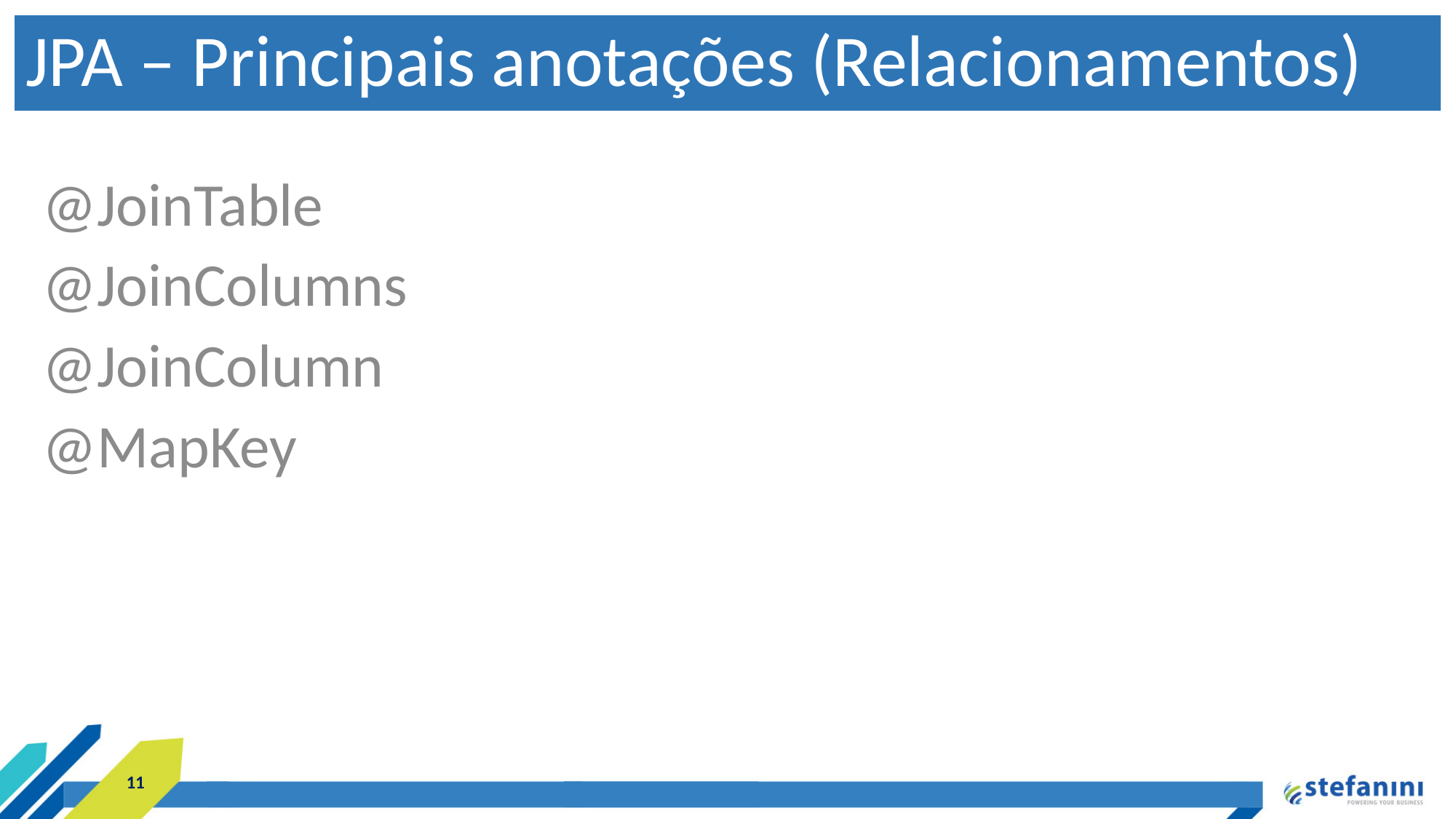

JPA – Principais anotações (Relacionamentos)
@JoinTable
@JoinColumns
@JoinColumn
@MapKey

11